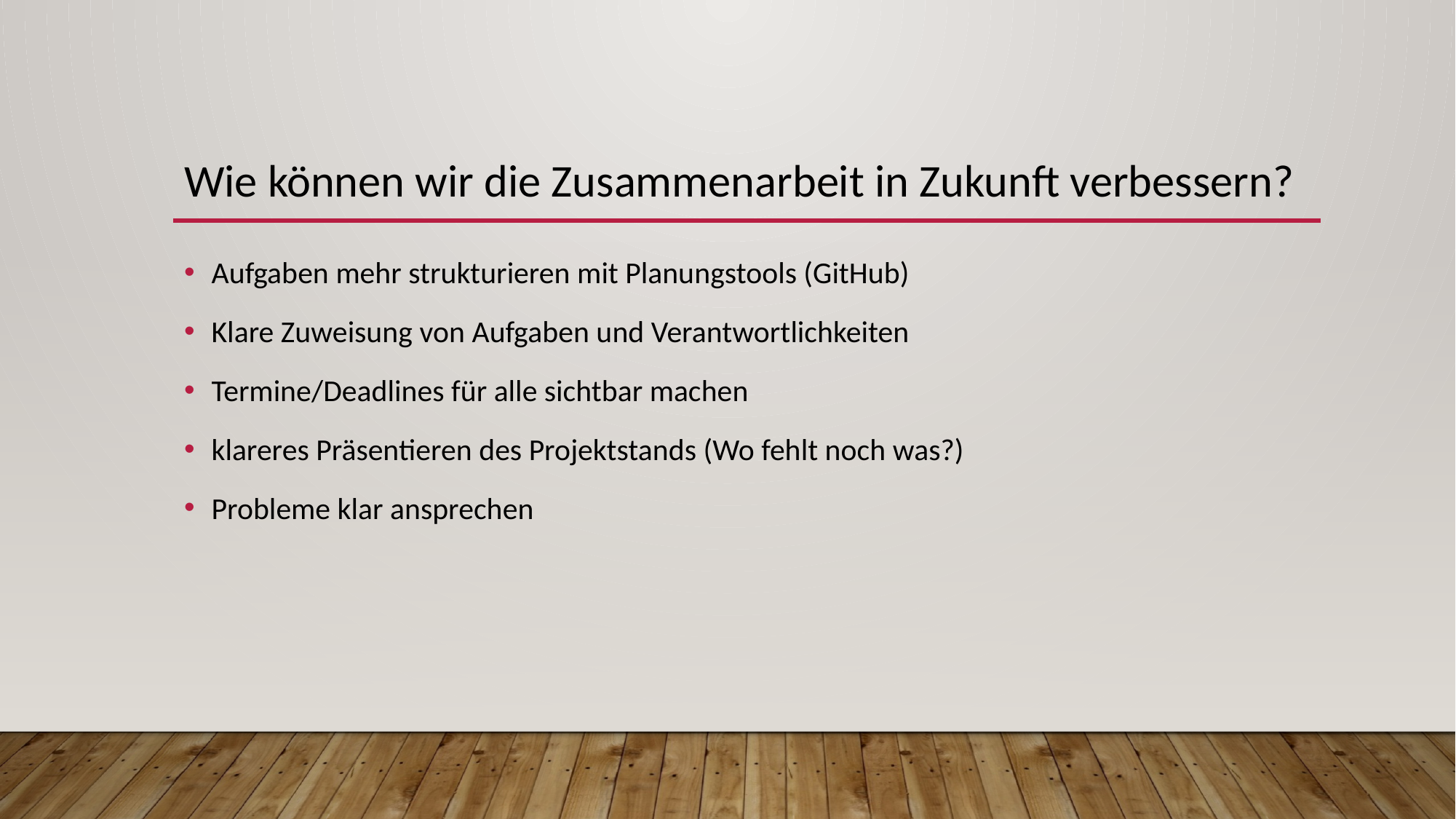

# Wie können wir die Zusammenarbeit in Zukunft verbessern?
Aufgaben mehr strukturieren mit Planungstools (GitHub)
Klare Zuweisung von Aufgaben und Verantwortlichkeiten
Termine/Deadlines für alle sichtbar machen
klareres Präsentieren des Projektstands (Wo fehlt noch was?)
Probleme klar ansprechen